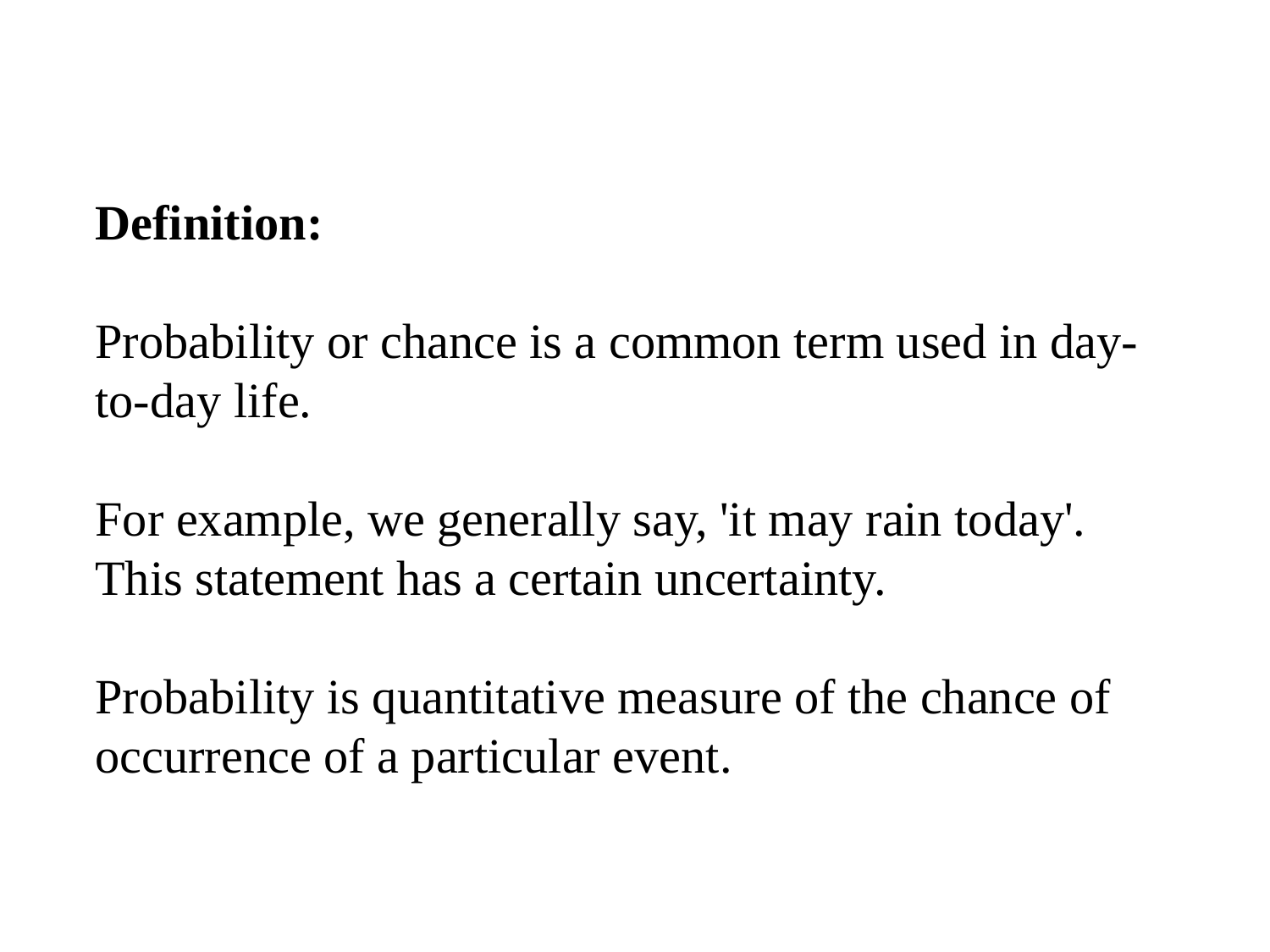

# Definition: Probability or chance is a common term used in day-to-day life. For example, we generally say, 'it may rain today'. This statement has a certain uncertainty. Probability is quantitative measure of the chance of occurrence of a particular event.